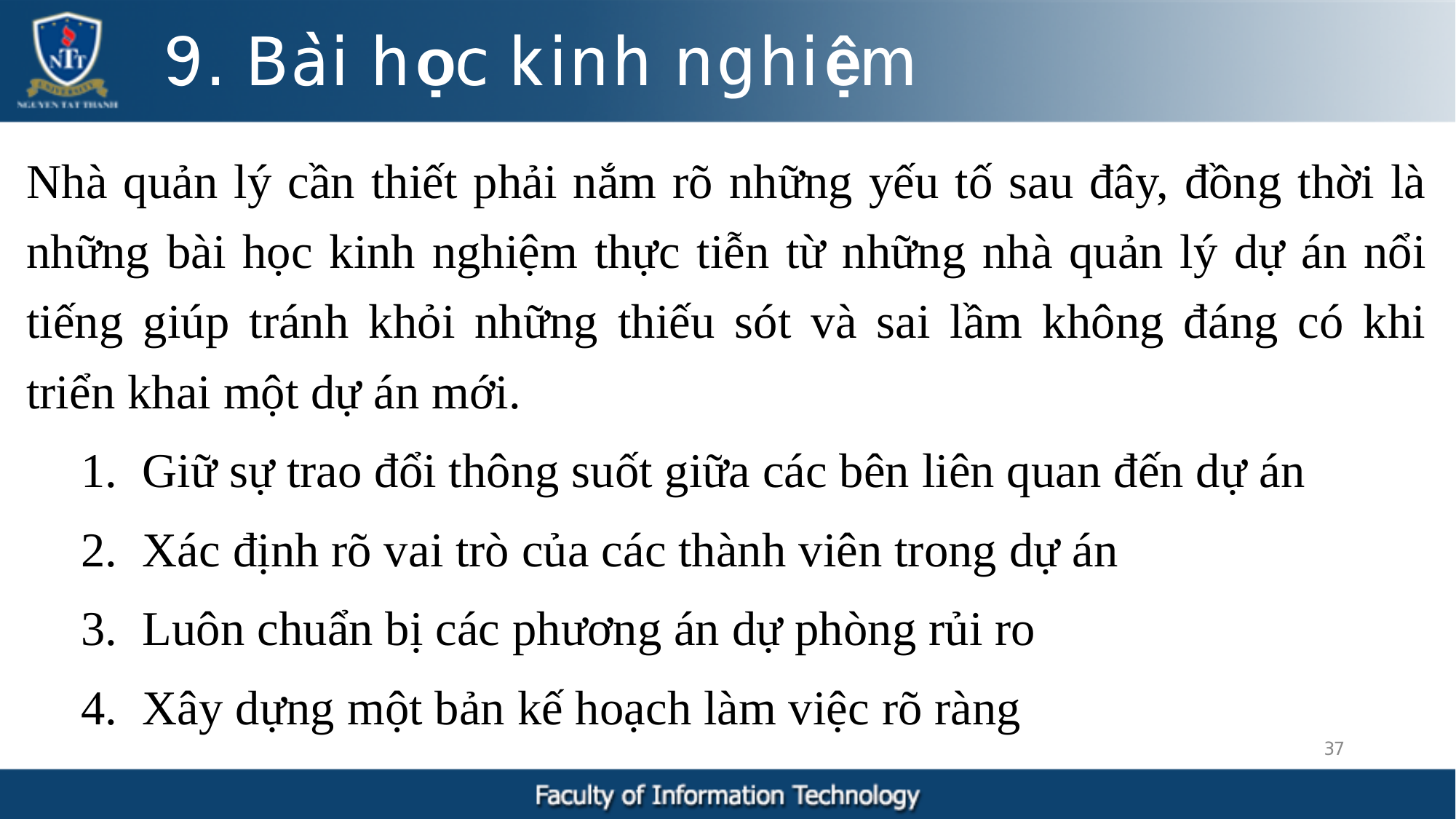

9. Bài học kinh nghiệm
Nhà quản lý cần thiết phải nắm rõ những yếu tố sau đây, đồng thời là những bài học kinh nghiệm thực tiễn từ những nhà quản lý dự án nổi tiếng giúp tránh khỏi những thiếu sót và sai lầm không đáng có khi triển khai một dự án mới.
Giữ sự trao đổi thông suốt giữa các bên liên quan đến dự án
Xác định rõ vai trò của các thành viên trong dự án
Luôn chuẩn bị các phương án dự phòng rủi ro
Xây dựng một bản kế hoạch làm việc rõ ràng
37